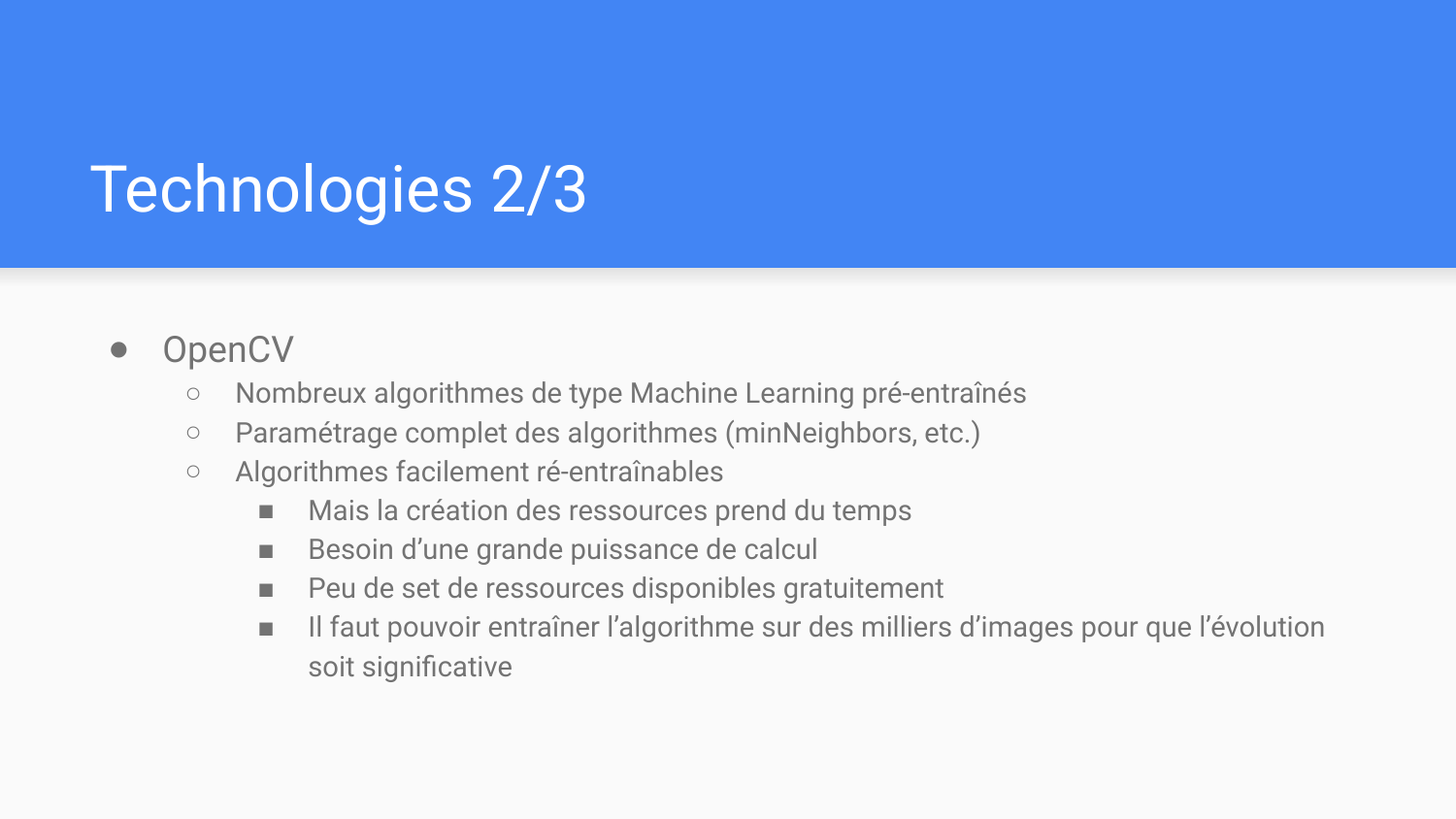

# Technologies 2/3
OpenCV
Nombreux algorithmes de type Machine Learning pré-entraînés
Paramétrage complet des algorithmes (minNeighbors, etc.)
Algorithmes facilement ré-entraînables
Mais la création des ressources prend du temps
Besoin d’une grande puissance de calcul
Peu de set de ressources disponibles gratuitement
Il faut pouvoir entraîner l’algorithme sur des milliers d’images pour que l’évolution soit significative